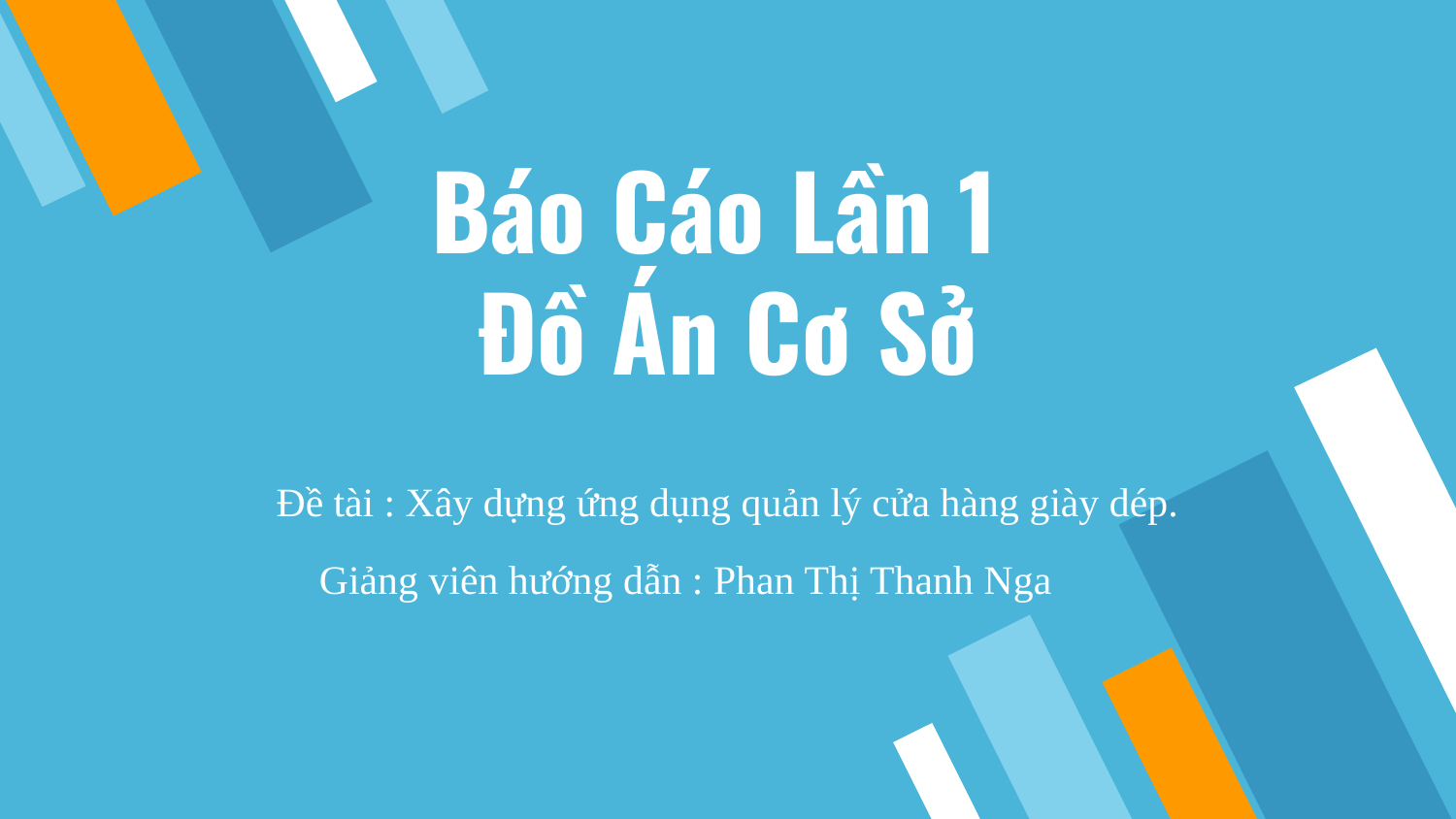

# Báo Cáo Lần 1 Đồ Án Cơ Sở
Đề tài : Xây dựng ứng dụng quản lý cửa hàng giày dép.
Giảng viên hướng dẫn : Phan Thị Thanh Nga